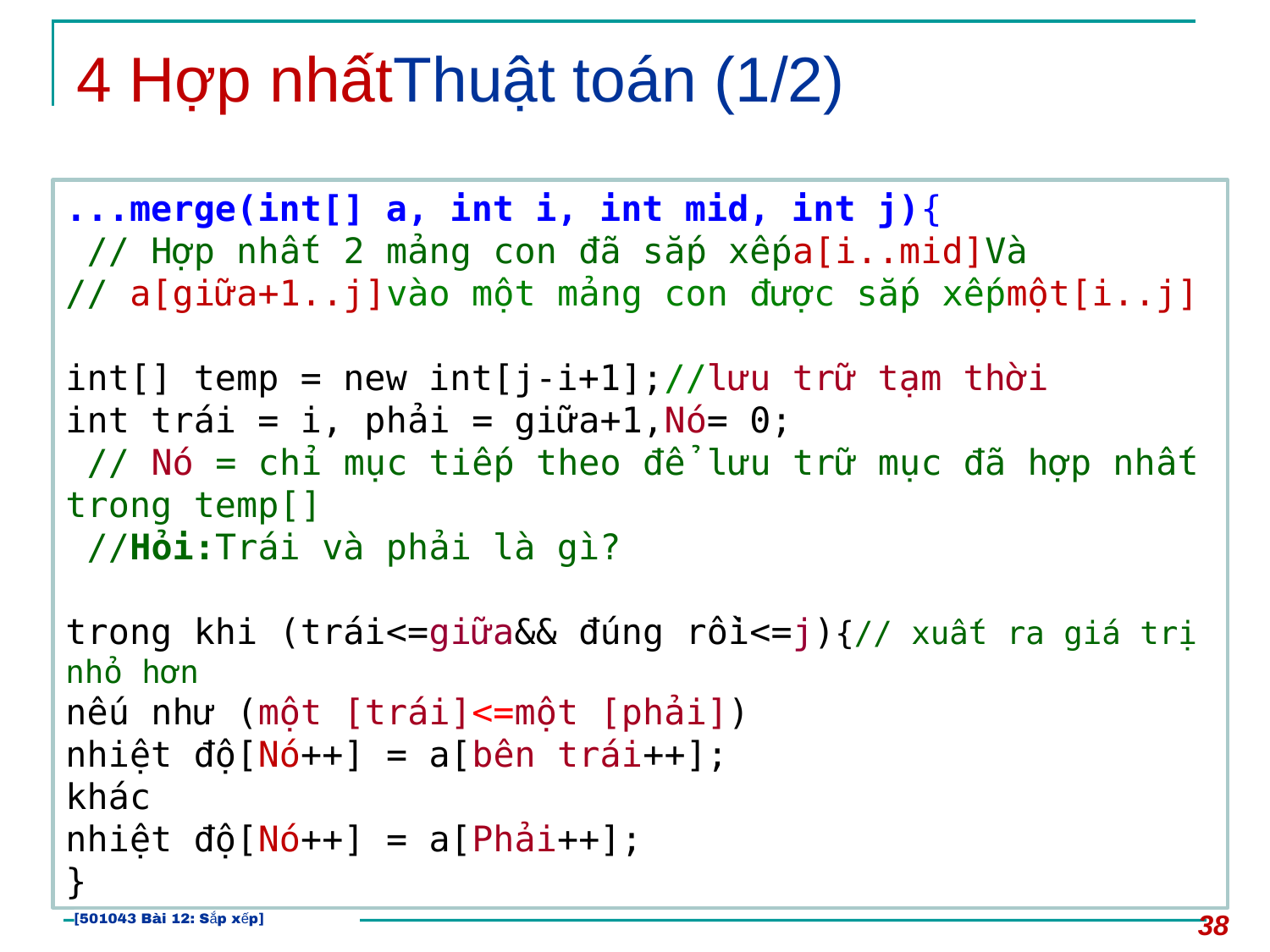

# 4 Hợp nhấtThuật toán (1/2)
...merge(int[] a, int i, int mid, int j){
 // Hợp nhất 2 mảng con đã sắp xếpa[i..mid]Và
// a[giữa+1..j]vào một mảng con được sắp xếpmột[i..j]

int[] temp = new int[j-i+1];//lưu trữ tạm thời
int trái = i, phải = giữa+1,Nó= 0;
 // Nó = chỉ mục tiếp theo để lưu trữ mục đã hợp nhất trong temp[]
 //Hỏi:Trái và phải là gì?

trong khi (trái<=giữa&& đúng rồi<=j){// xuất ra giá trị nhỏ hơn
nếu như (một [trái]<=một [phải])
nhiệt độ[Nó++] = a[bên trái++];
khác
nhiệt độ[Nó++] = a[Phải++];
}
38
[501043 Bài 12: Sắp xếp]